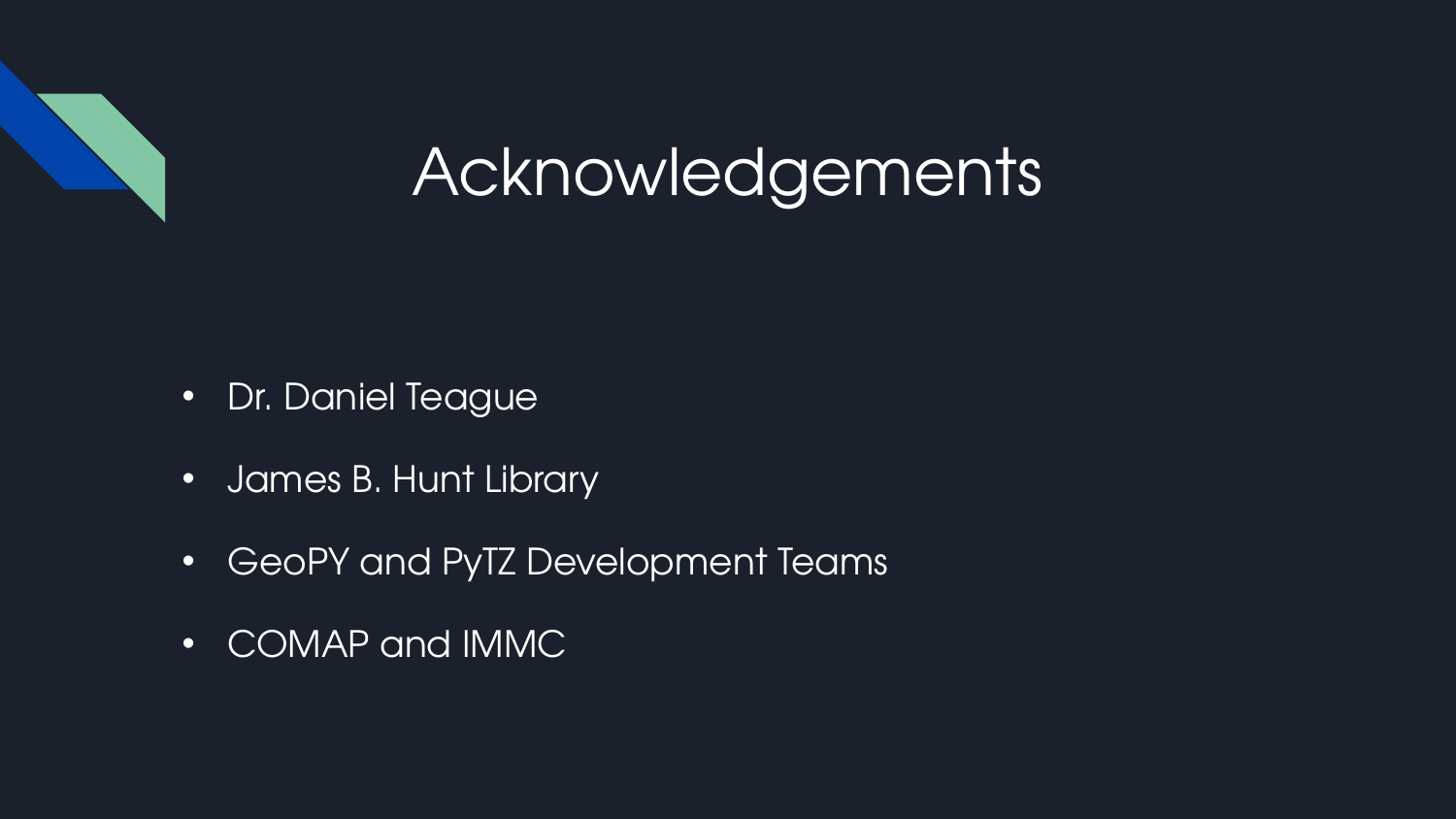

# Acknowledgements
Dr. Daniel Teague
James B. Hunt Library
GeoPY and PyTZ Development Teams
COMAP and IMMC